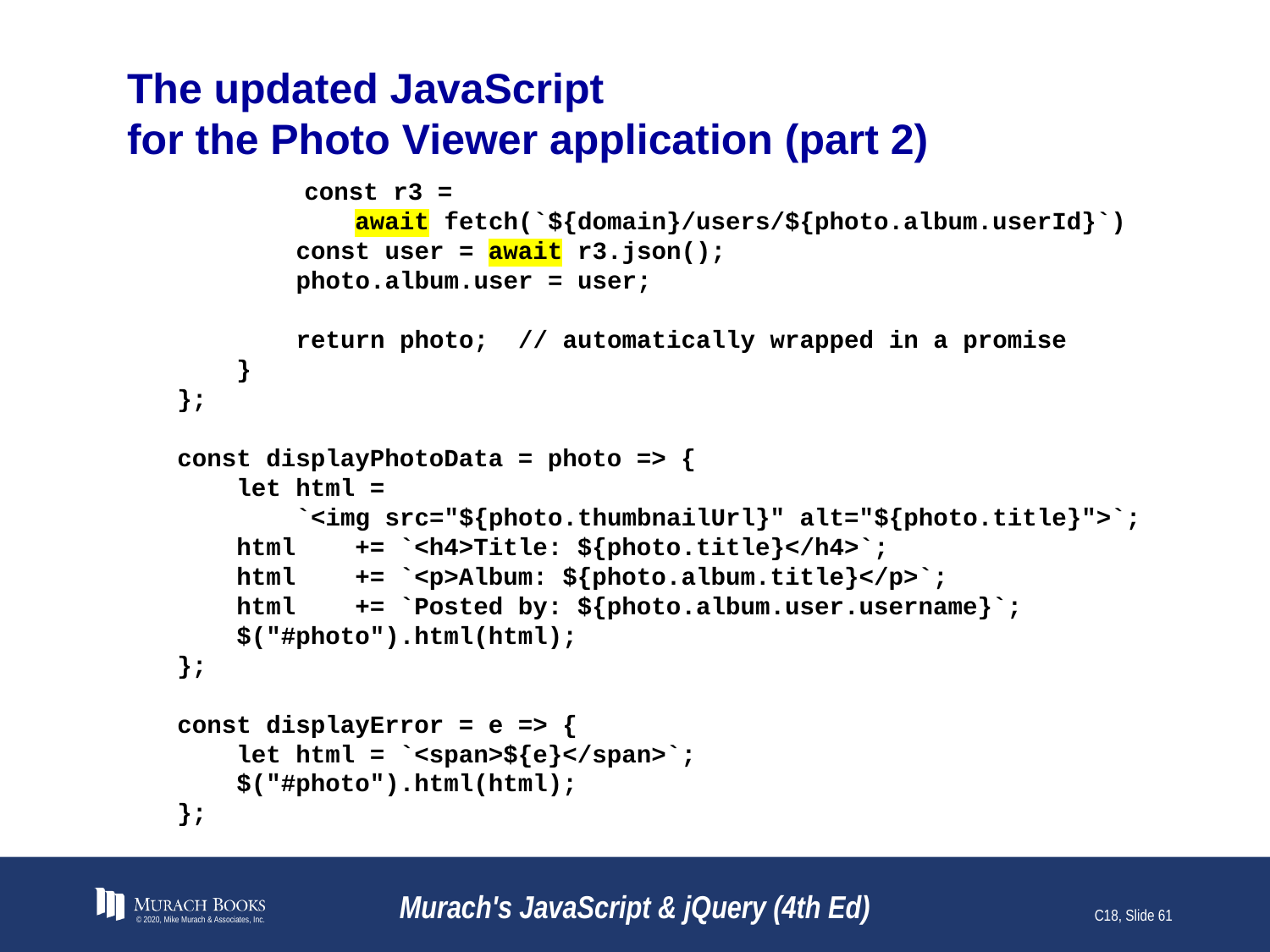

# The updated JavaScript for the Photo Viewer application (part 2)
 	const r3 =
            await fetch(`${domain}/users/${photo.album.userId}`)
        const user = await r3.json();
        photo.album.user = user;

        return photo;  // automatically wrapped in a promise
    }
};

const displayPhotoData = photo => {
    let html =
        `<img src="${photo.thumbnailUrl}" alt="${photo.title}">`;
    html    += `<h4>Title: ${photo.title}</h4>`;
    html    += `<p>Album: ${photo.album.title}</p>`;
    html    += `Posted by: ${photo.album.user.username}`;
    $("#photo").html(html);
};

const displayError = e => {
    let html = `<span>${e}</span>`;
    $("#photo").html(html);
};
© 2020, Mike Murach & Associates, Inc.
Murach's JavaScript & jQuery (4th Ed)

C18, Slide 61